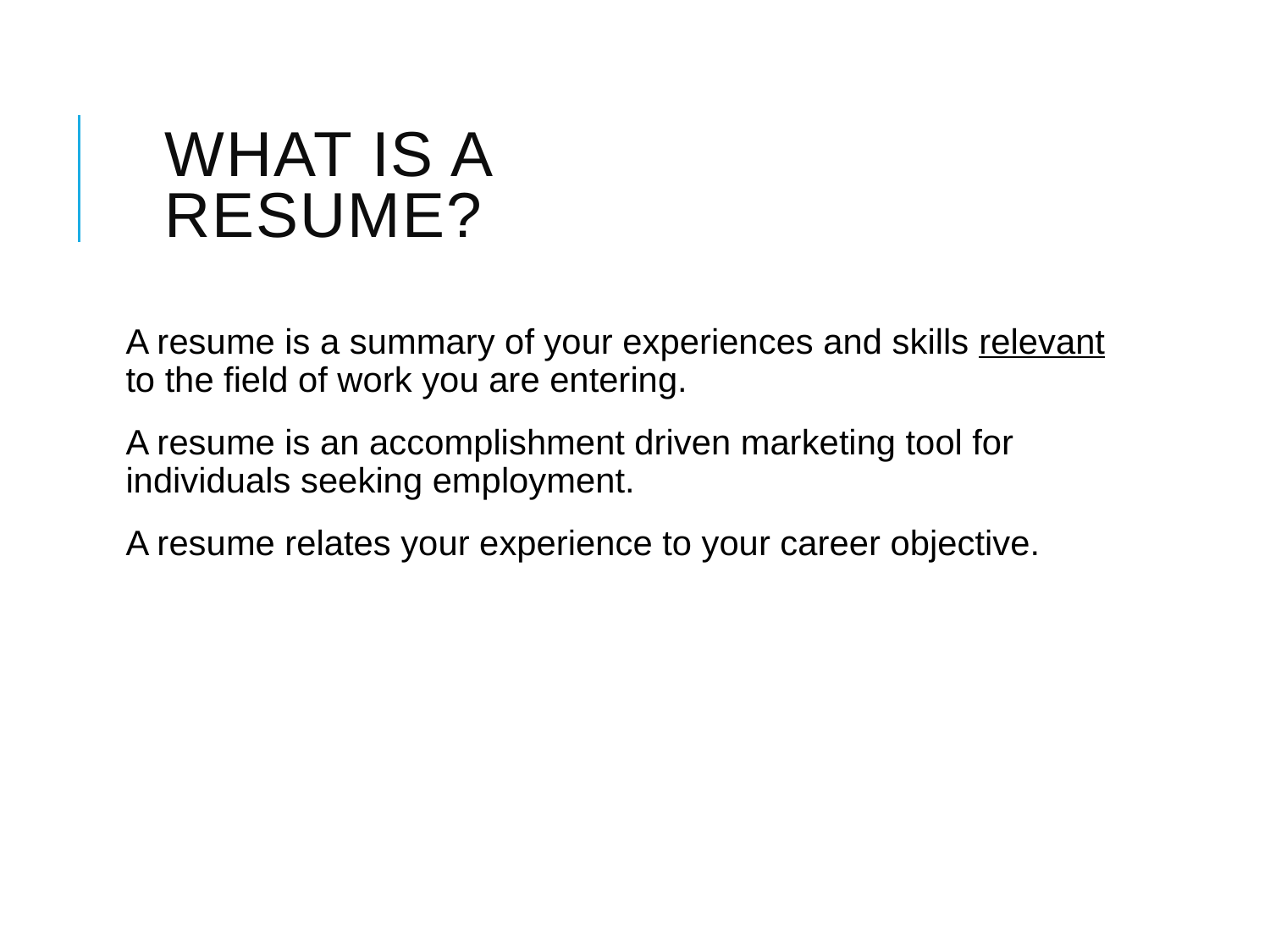

# What is a Resume?
A resume is a summary of your experiences and skills relevant to the field of work you are entering.
A resume is an accomplishment driven marketing tool for individuals seeking employment.
A resume relates your experience to your career objective.